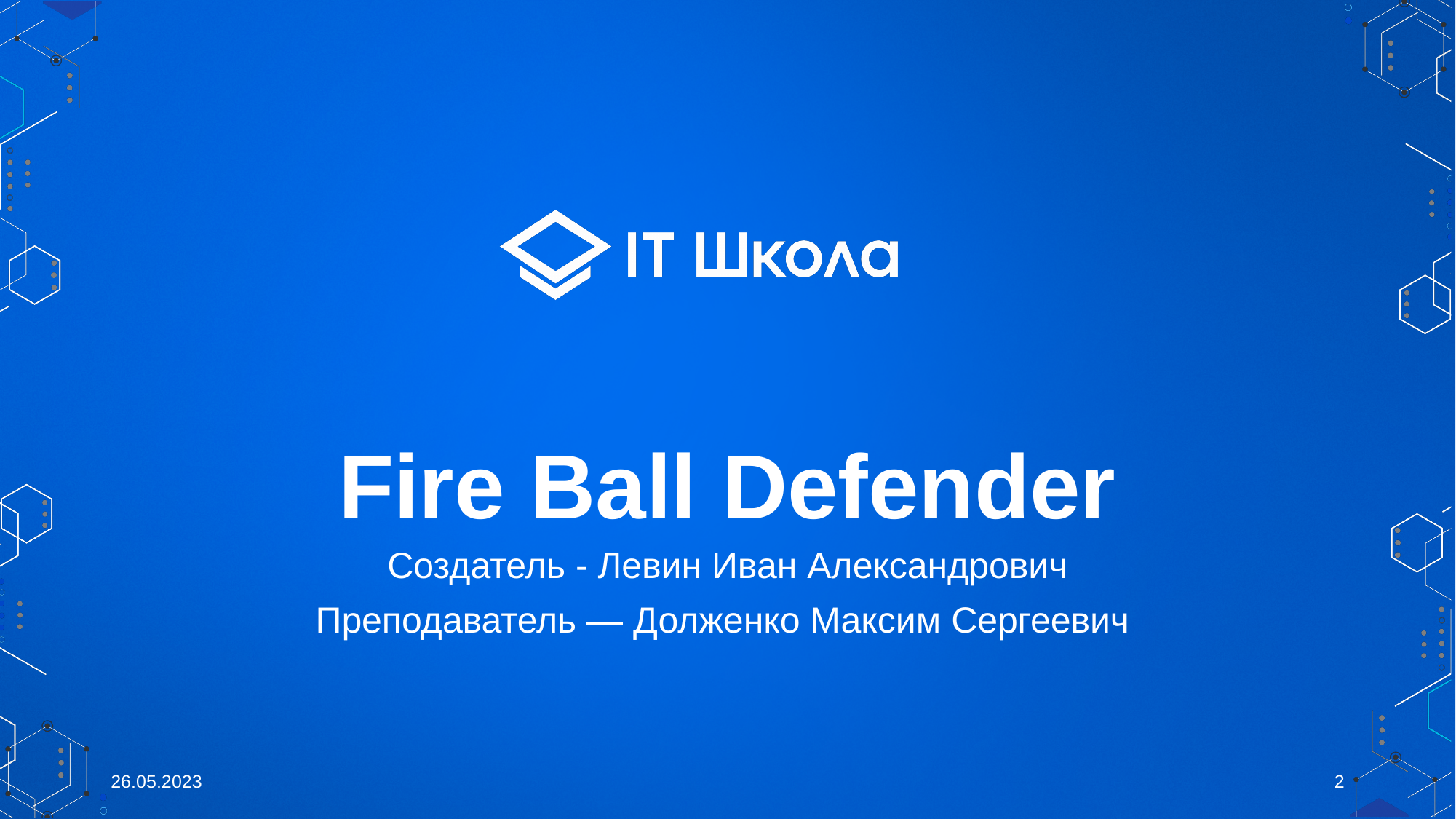

# Fire Ball Defender
Создатель - Левин Иван Александрович
Преподаватель — Долженко Максим Сергеевич
26.05.2023
2